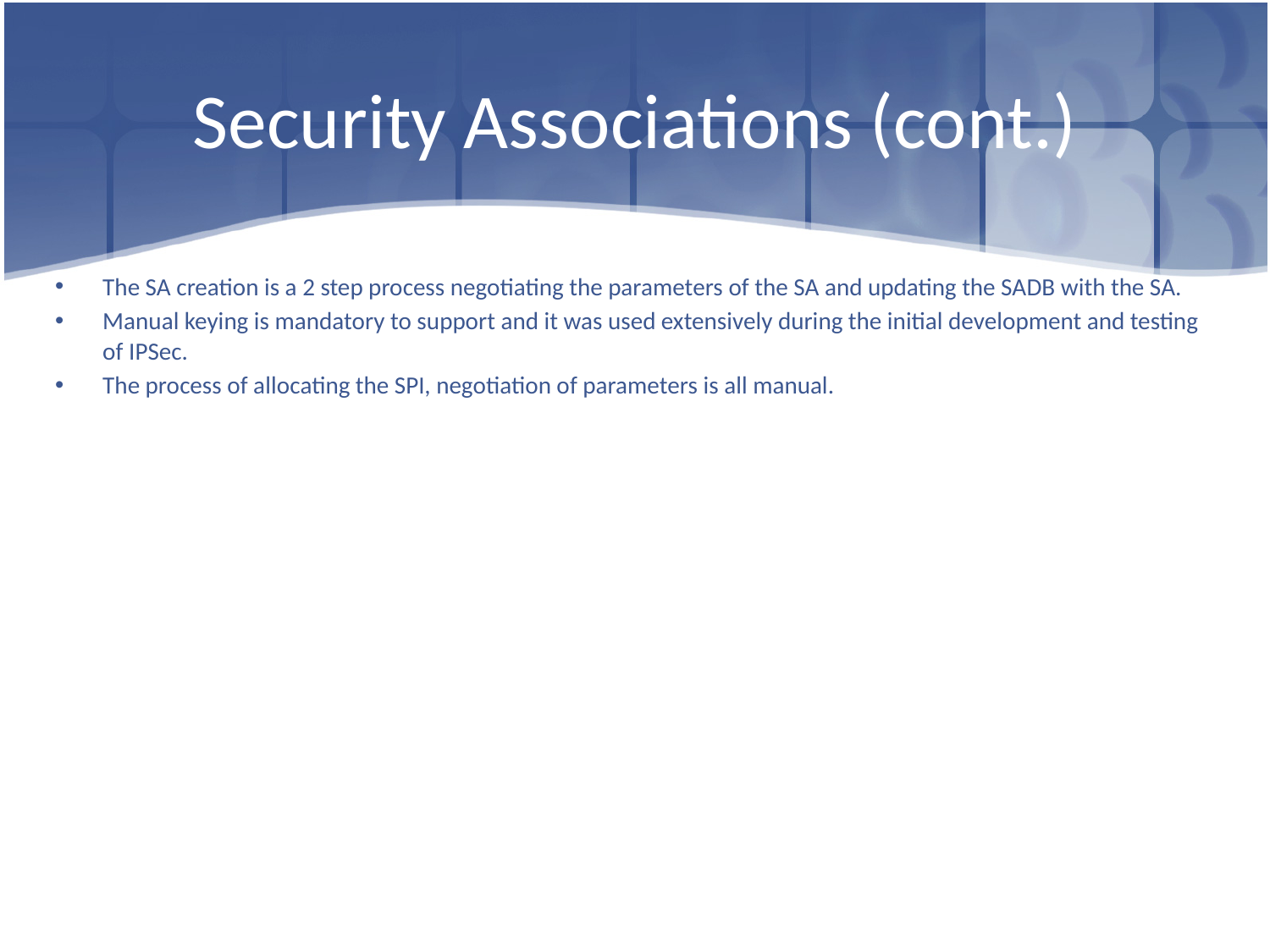

# Security Associations (cont.)
The SA creation is a 2 step process negotiating the parameters of the SA and updating the SADB with the SA.
Manual keying is mandatory to support and it was used extensively during the initial development and testing of IPSec.
The process of allocating the SPI, negotiation of parameters is all manual.